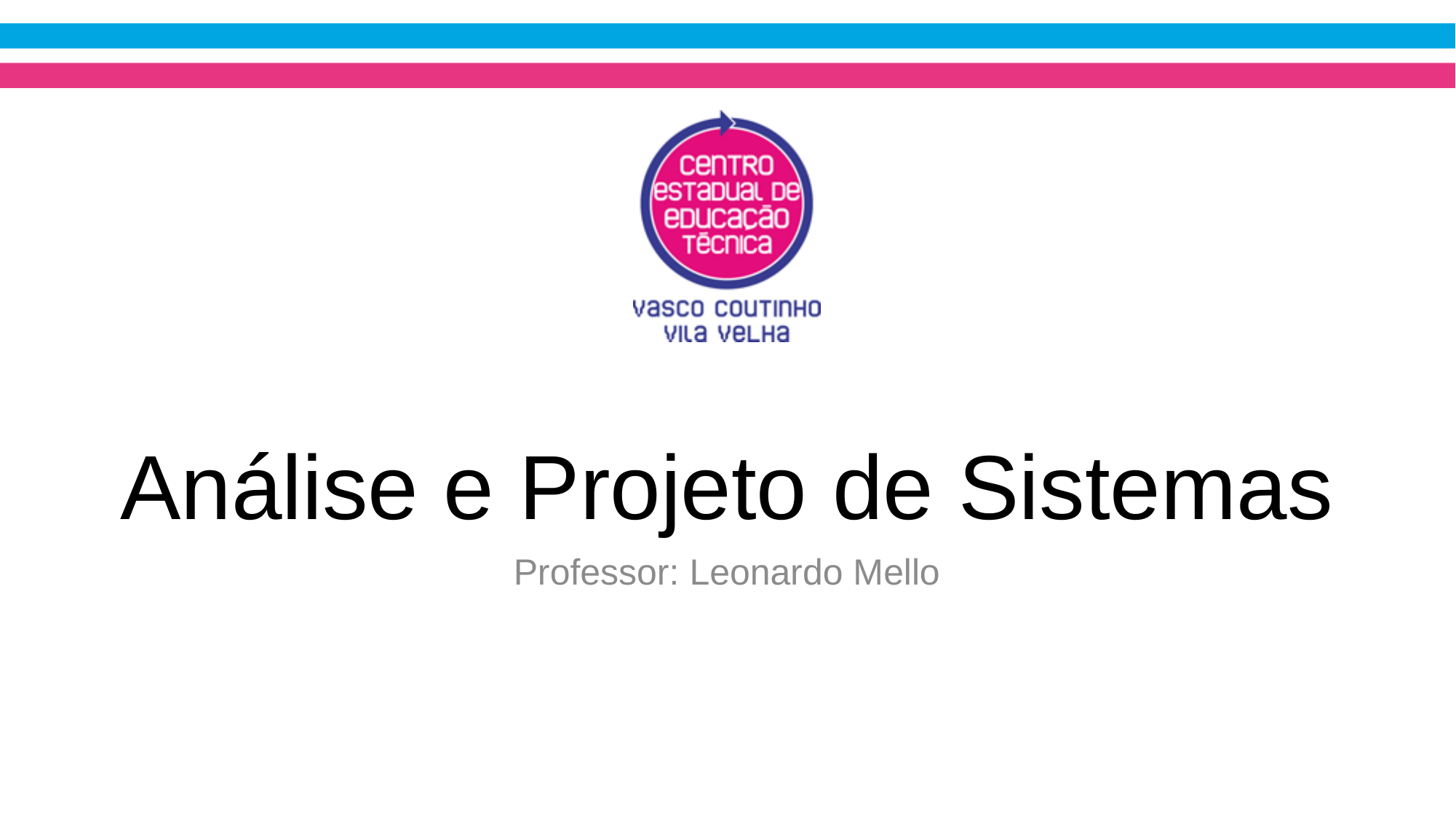

# Análise e Projeto de Sistemas
Professor: Leonardo Mello